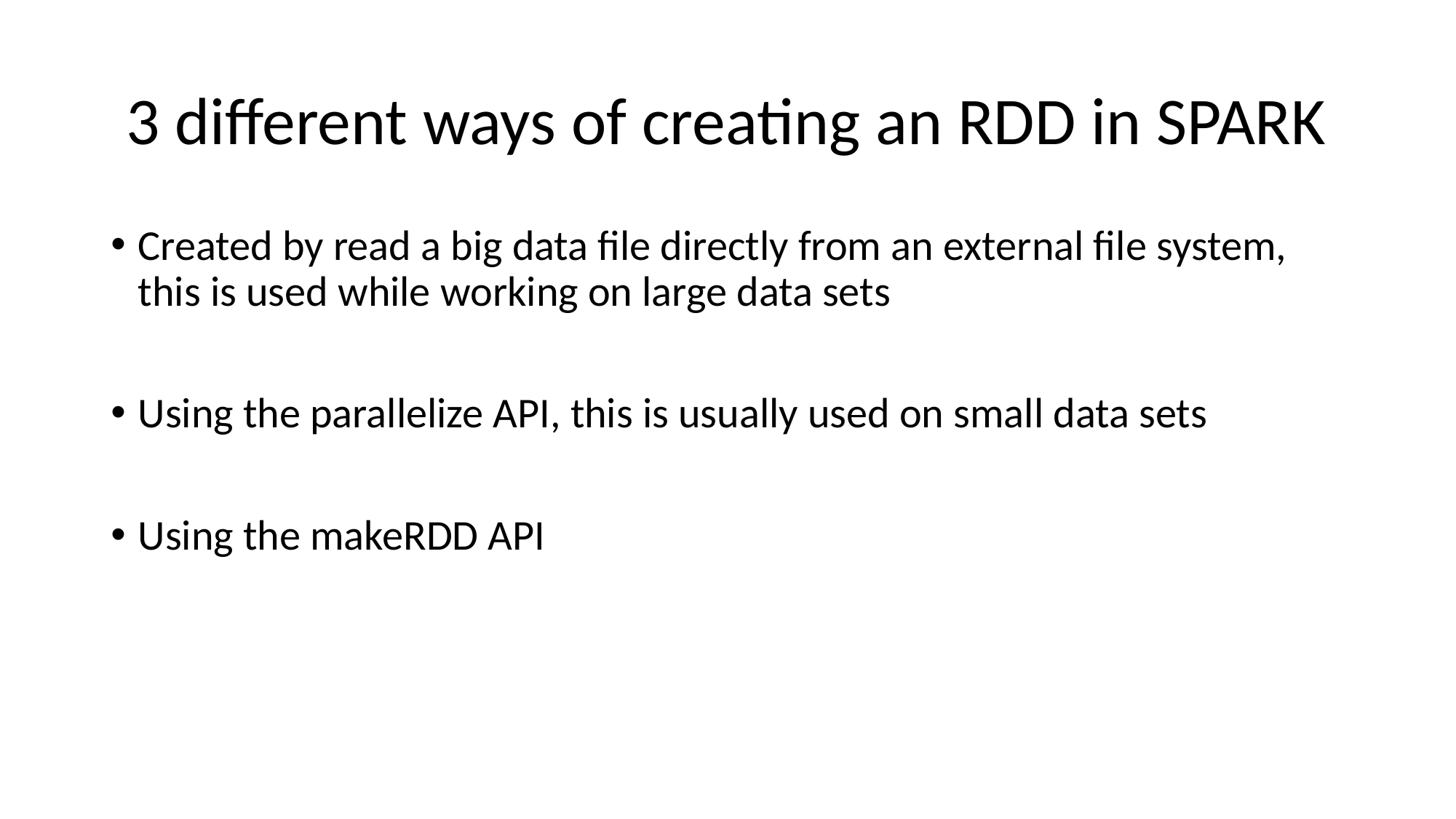

# 3 different ways of creating an RDD in SPARK
Created by read a big data file directly from an external file system, this is used while working on large data sets

Using the parallelize API, this is usually used on small data sets

Using the makeRDD API